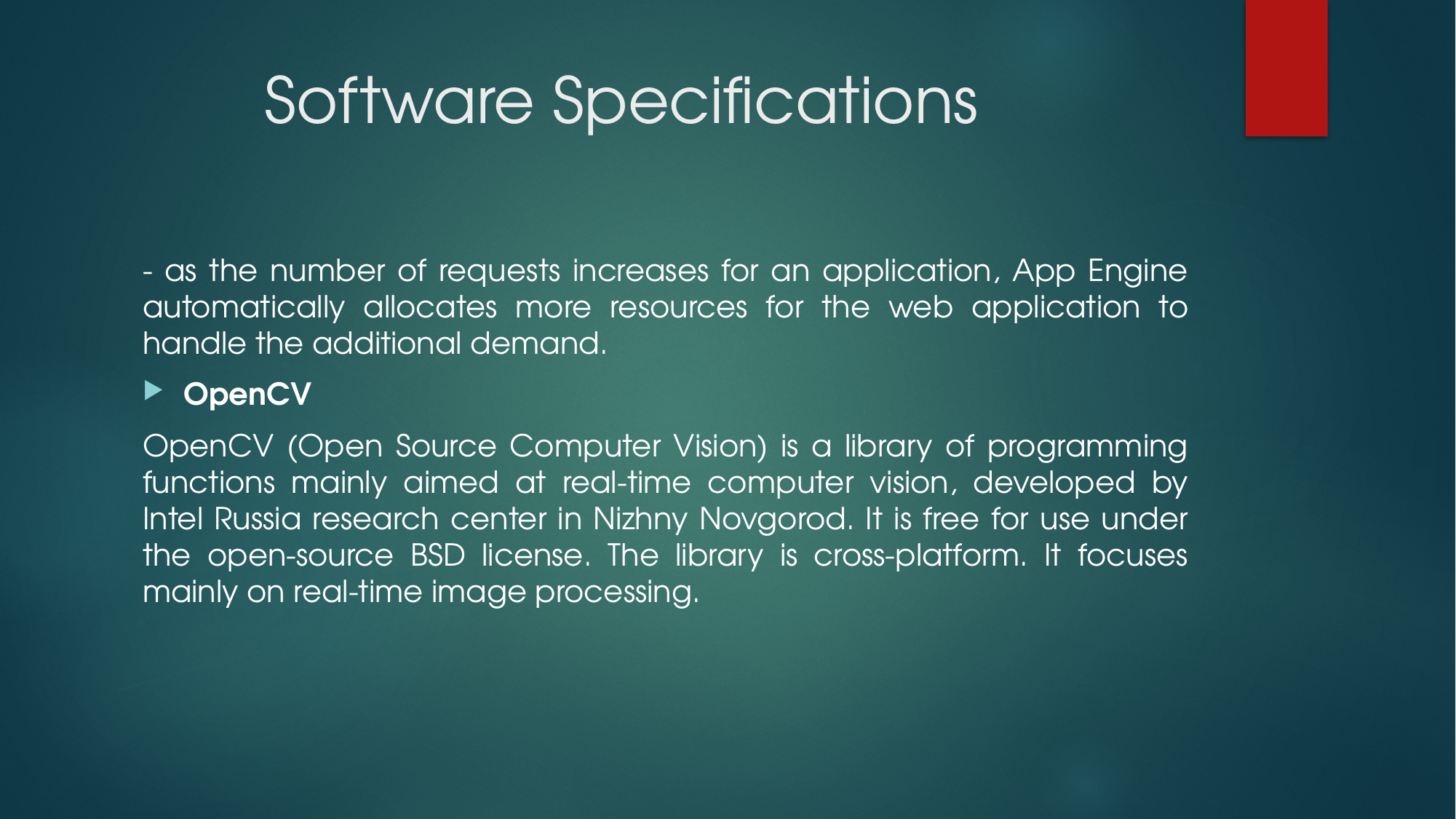

# Software Specifications
- as the number of requests increases for an application, App Engine automatically allocates more resources for the web application to handle the additional demand.
OpenCV
OpenCV (Open Source Computer Vision) is a library of programming functions mainly aimed at real-time computer vision, developed by Intel Russia research center in Nizhny Novgorod. It is free for use under the open-source BSD license. The library is cross-platform. It focuses mainly on real-time image processing.